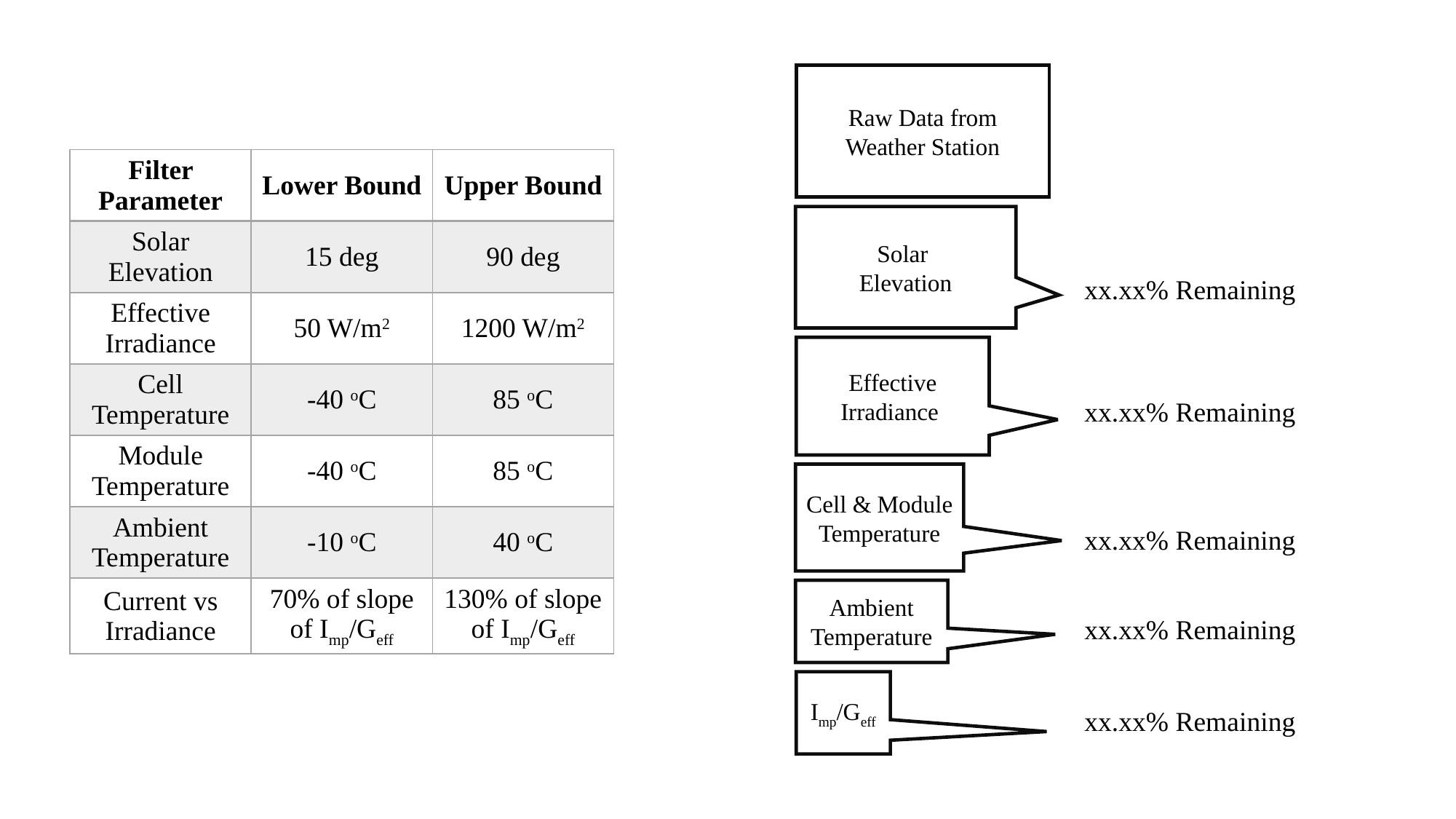

Raw Data from Weather Station
Solar
Elevation
xx.xx% Remaining
Effective Irradiance
xx.xx% Remaining
Cell & Module Temperature
xx.xx% Remaining
Ambient Temperature
xx.xx% Remaining
Imp/Geff
xx.xx% Remaining
| Filter Parameter | Lower Bound | Upper Bound |
| --- | --- | --- |
| Solar Elevation | 15 deg | 90 deg |
| Effective Irradiance | 50 W/m2 | 1200 W/m2 |
| Cell Temperature | -40 oC | 85 oC |
| Module Temperature | -40 oC | 85 oC |
| Ambient Temperature | -10 oC | 40 oC |
| Current vs Irradiance | 70% of slope of Imp/Geff | 130% of slope of Imp/Geff |